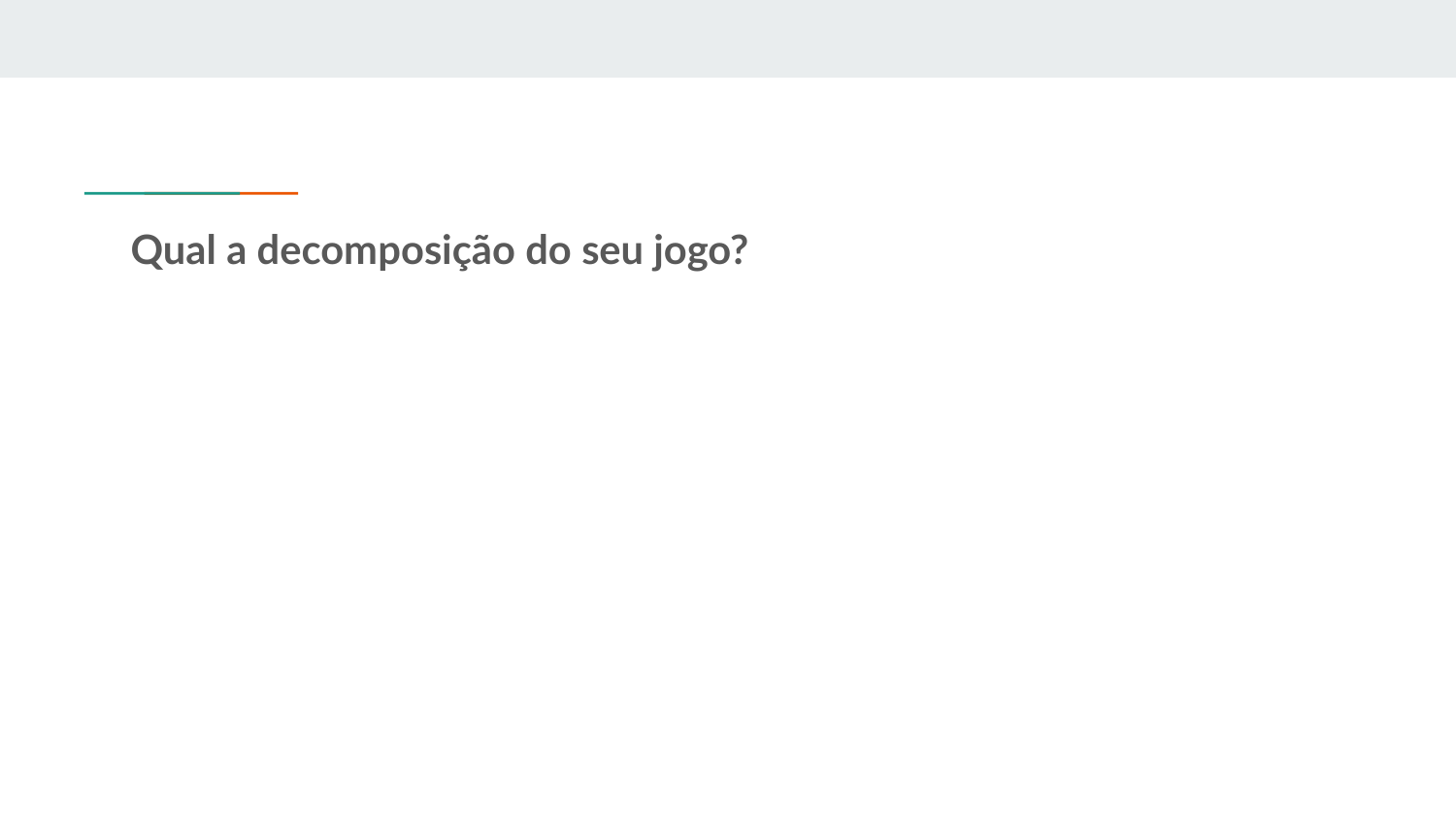

# Qual a decomposição do seu jogo?